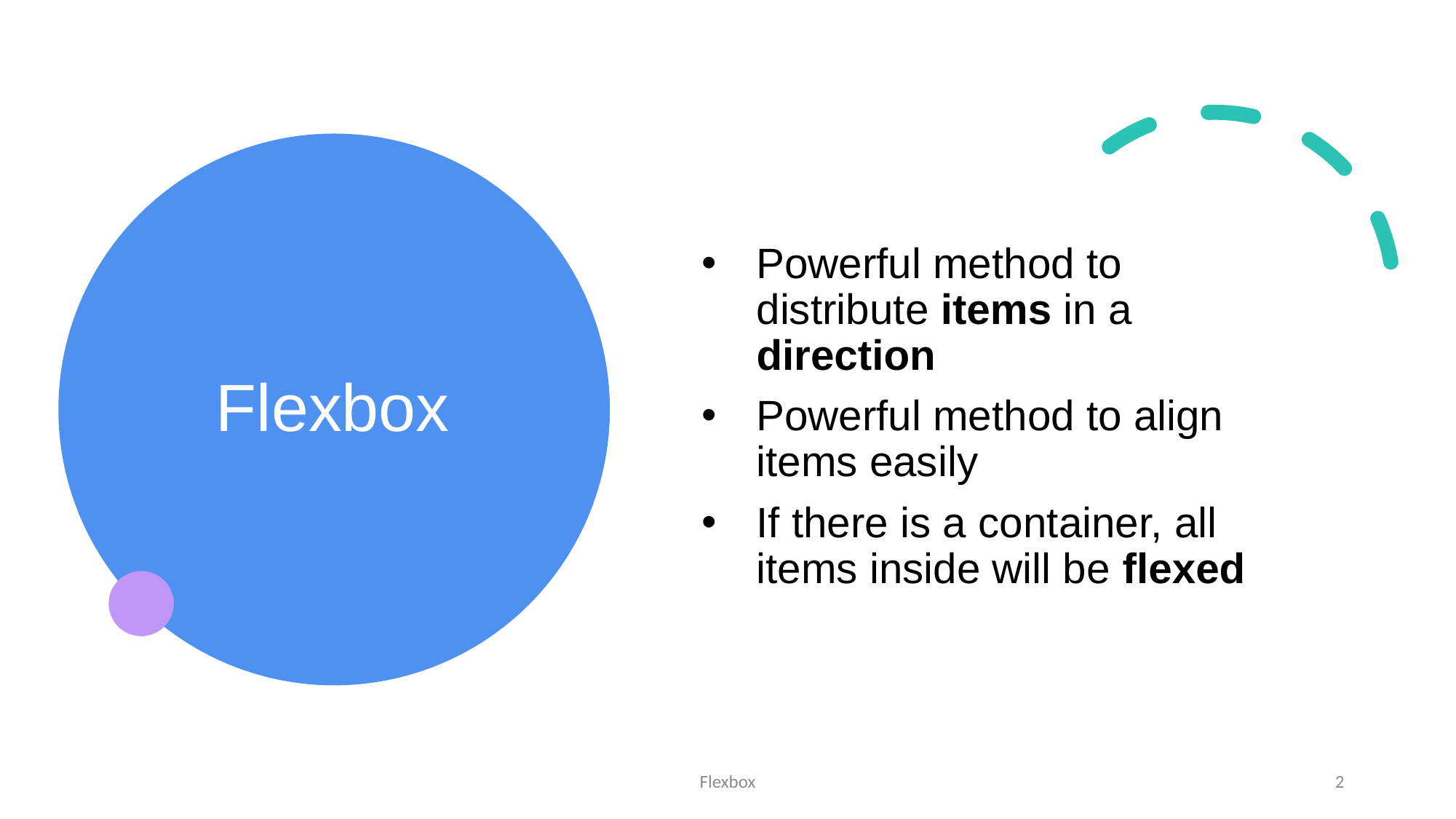

# Flexbox
Powerful method to distribute items in a direction
Powerful method to align items easily
If there is a container, all items inside will be flexed
Flexbox
2